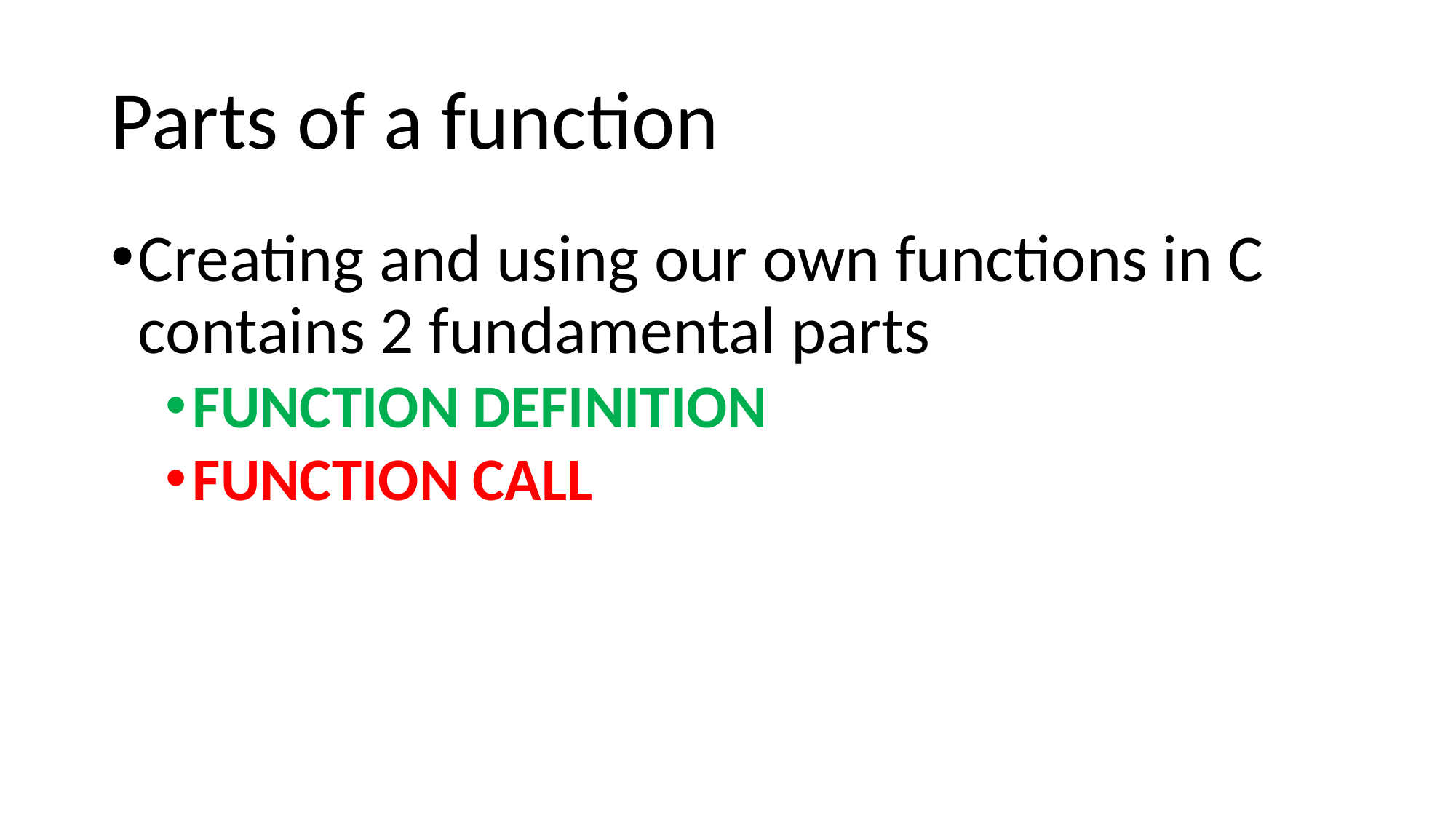

# Parts of a function
Creating and using our own functions in C contains 2 fundamental parts
FUNCTION DEFINITION
FUNCTION CALL